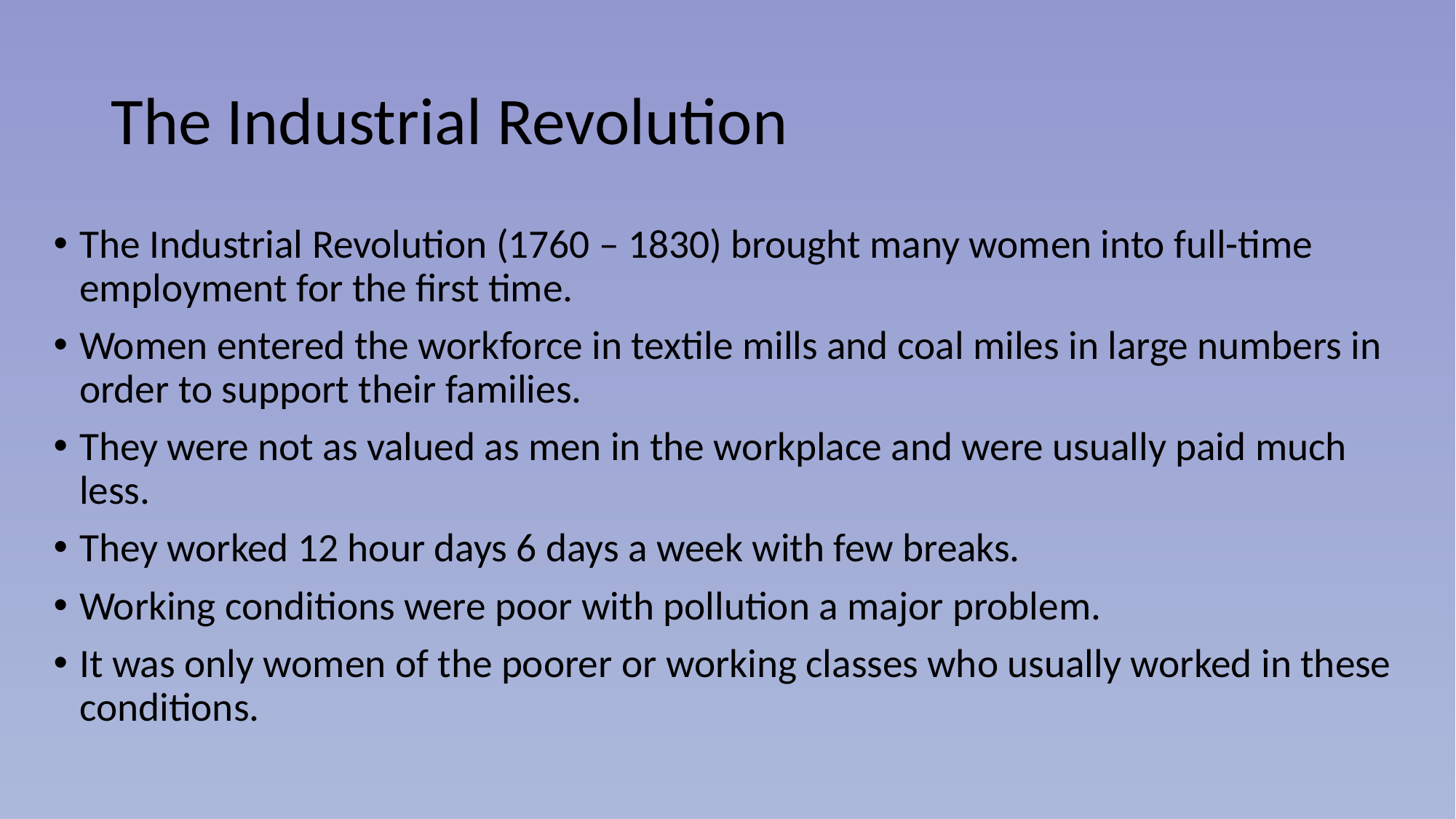

# The Industrial Revolution
The Industrial Revolution (1760 – 1830) brought many women into full-time employment for the first time.
Women entered the workforce in textile mills and coal miles in large numbers in order to support their families.
They were not as valued as men in the workplace and were usually paid much less.
They worked 12 hour days 6 days a week with few breaks.
Working conditions were poor with pollution a major problem.
It was only women of the poorer or working classes who usually worked in these conditions.